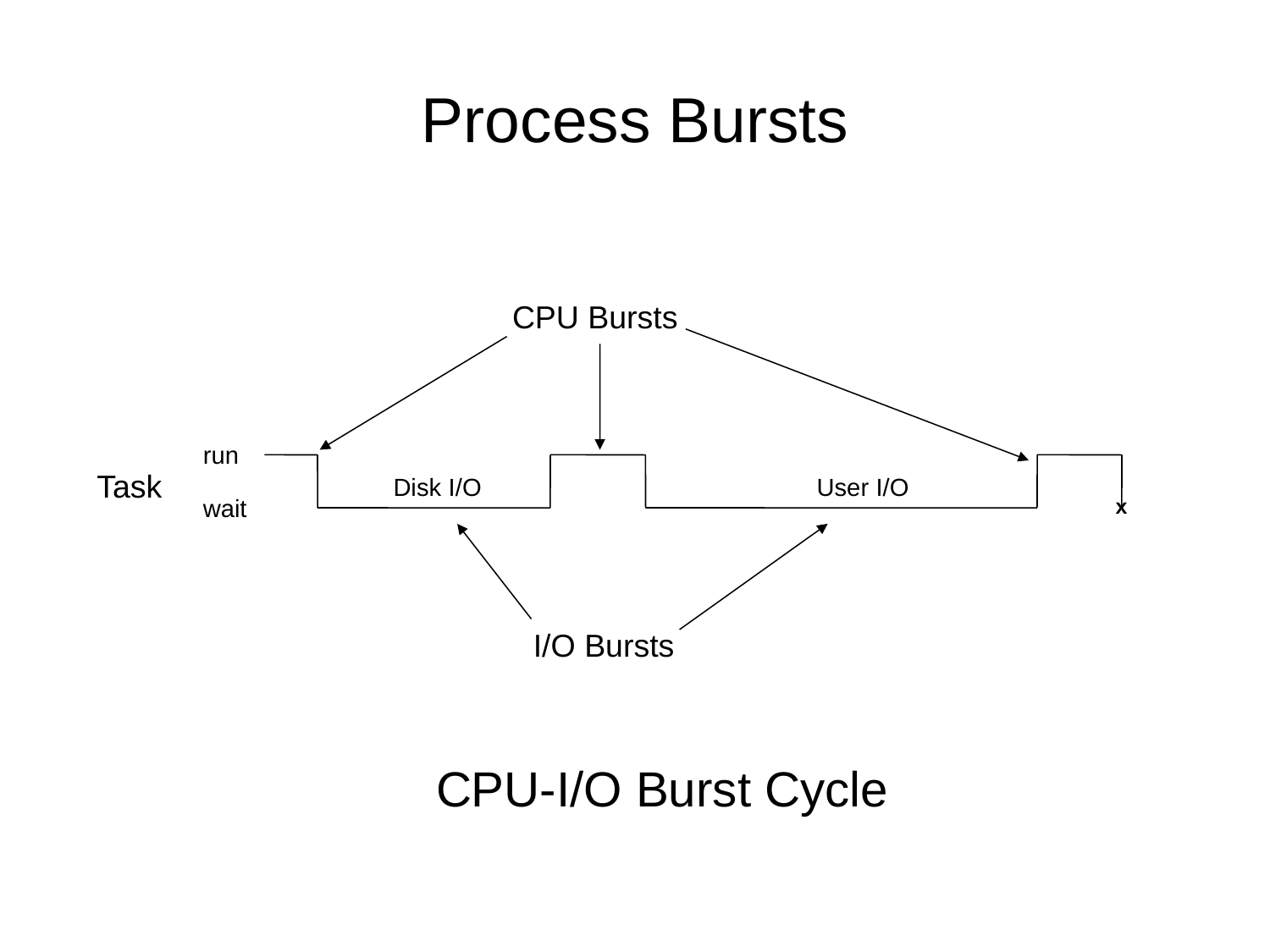

# Process Bursts
CPU Bursts

run

Task
Disk I/O
User I/O
wait
x

I/O Bursts
CPU-I/O Burst Cycle